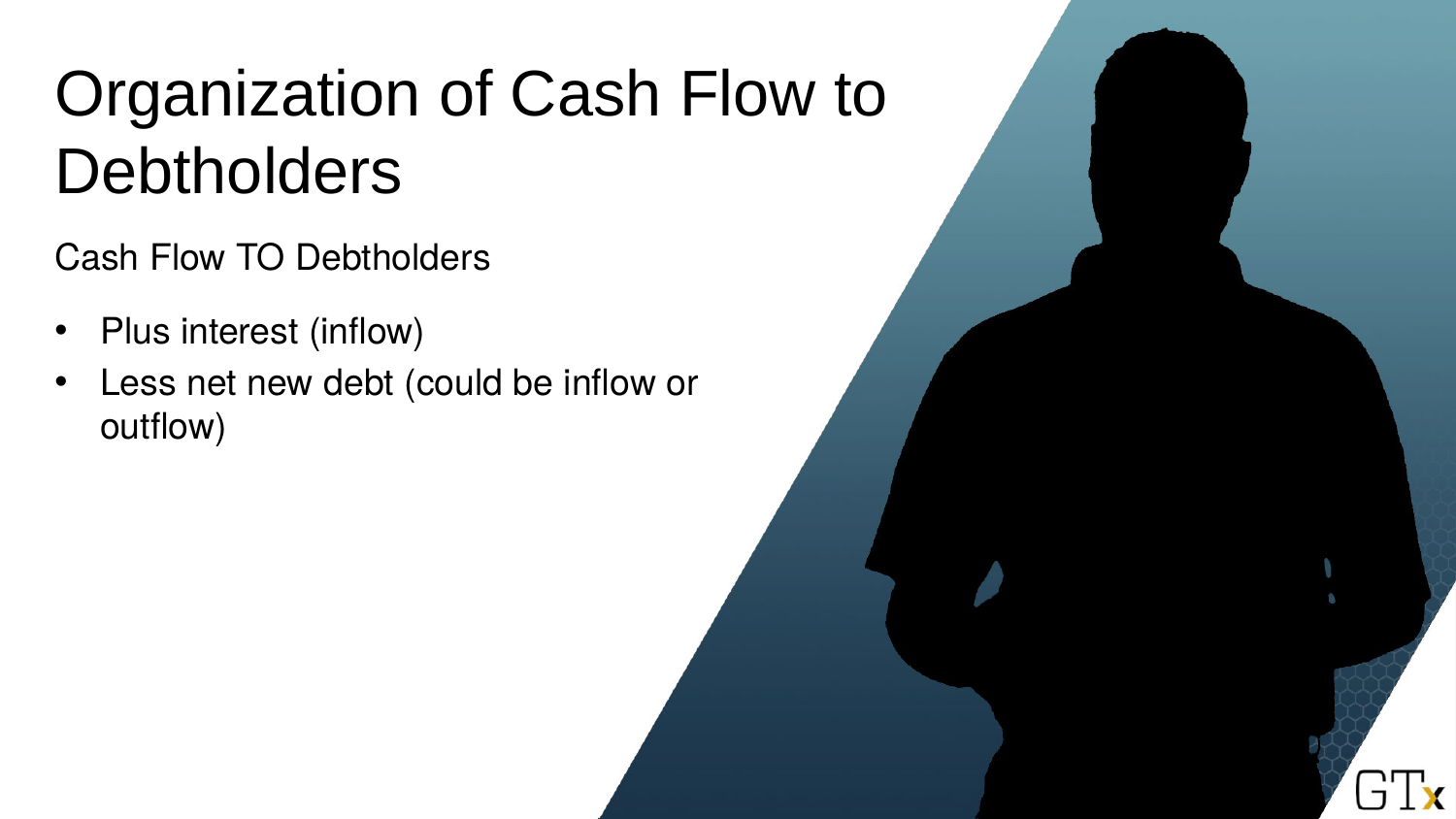

# Organization of Cash Flow to Debtholders
Cash Flow TO Debtholders

Plus interest (inflow)
Less net new debt (could be inflow or outflow)